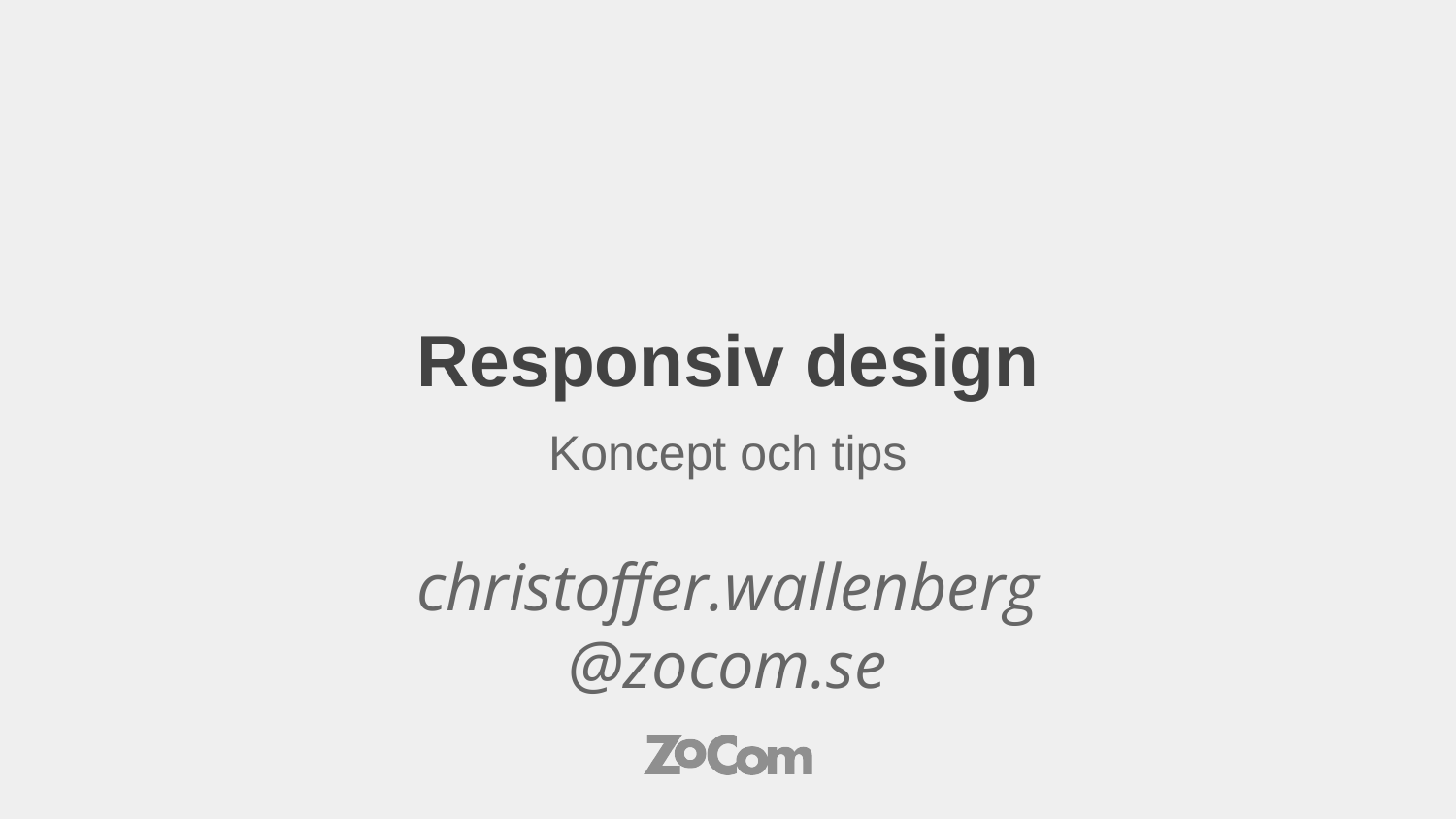

# Responsiv design
Koncept och tips
christoffer.wallenberg@zocom.se